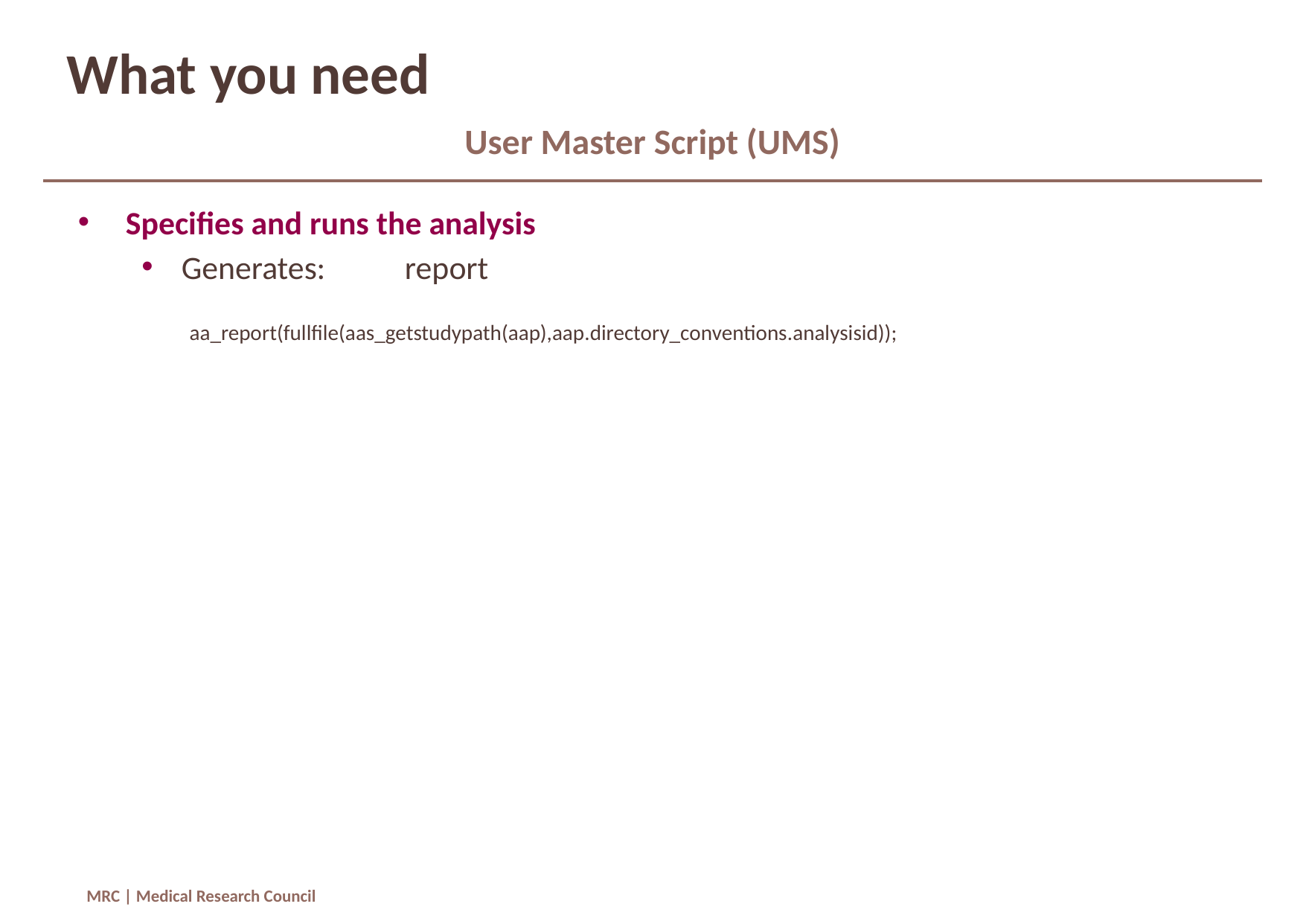

# What you need
User Master Script (UMS)

Specifies and runs the analysis
Generates: 	report

aa_report(fullfile(aas_getstudypath(aap),aap.directory_conventions.analysisid));

MRC | Medical Research Council